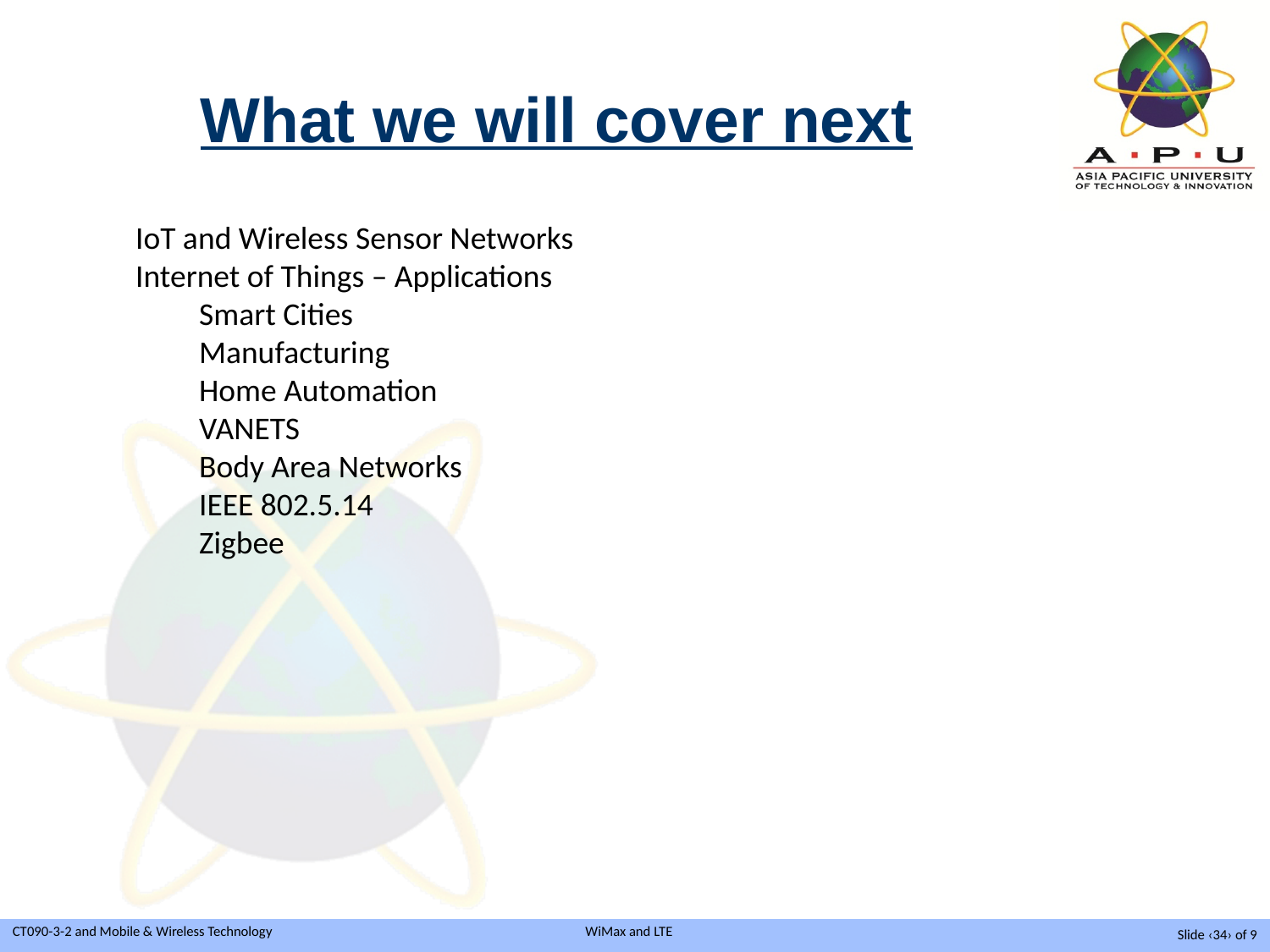

# What we will cover next

IoT and Wireless Sensor Networks
Internet of Things – Applications
Smart Cities
Manufacturing
Home Automation
VANETS
Body Area Networks
IEEE 802.5.14
Zigbee
Slide ‹34› of 9